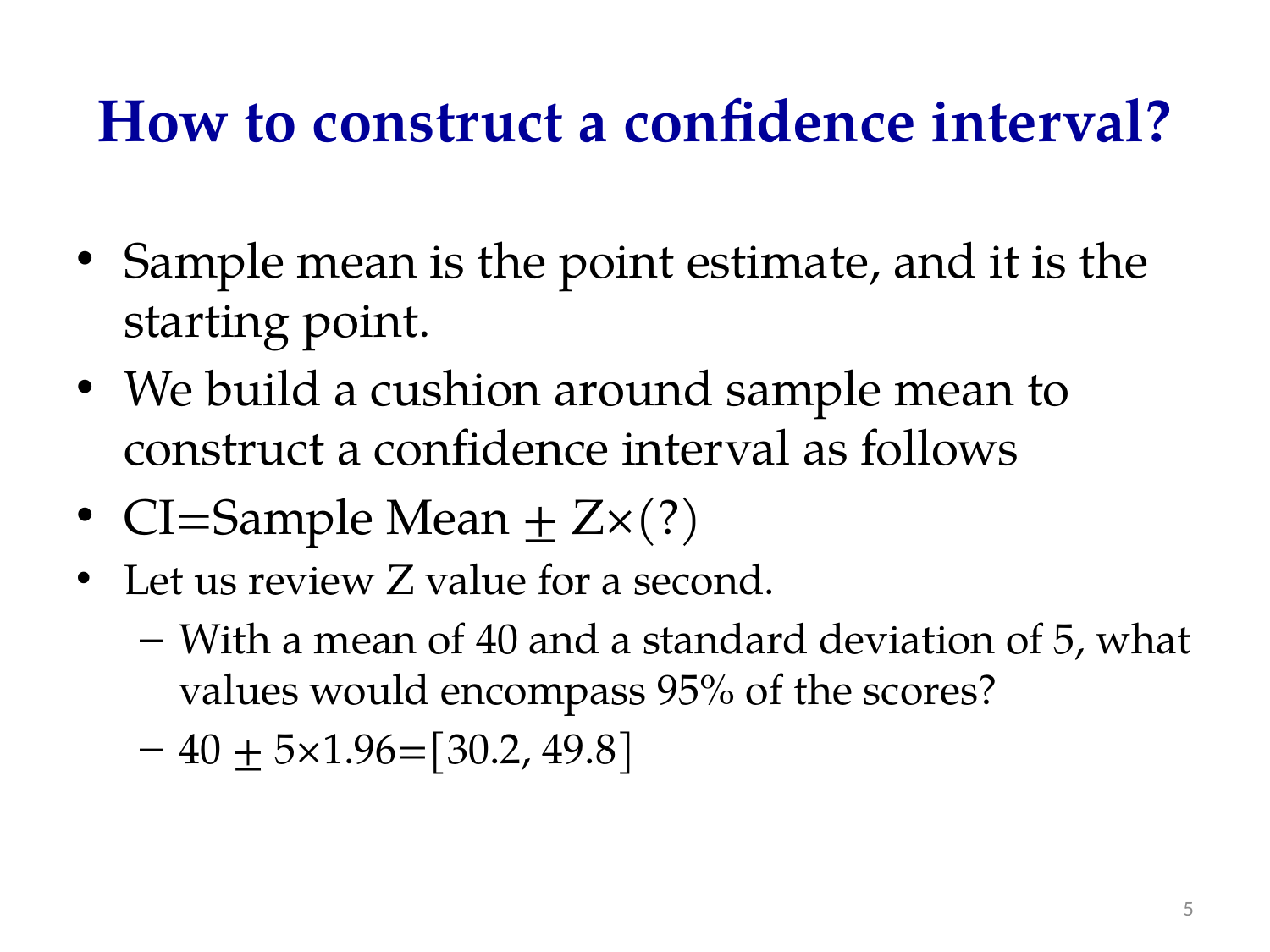

# How to construct a confidence interval?
Sample mean is the point estimate, and it is the starting point.
We build a cushion around sample mean to construct a confidence interval as follows
CI=Sample Mean ± Z×(?)
Let us review Z value for a second.
With a mean of 40 and a standard deviation of 5, what values would encompass 95% of the scores?
40 ± 5×1.96=[30.2, 49.8]
5